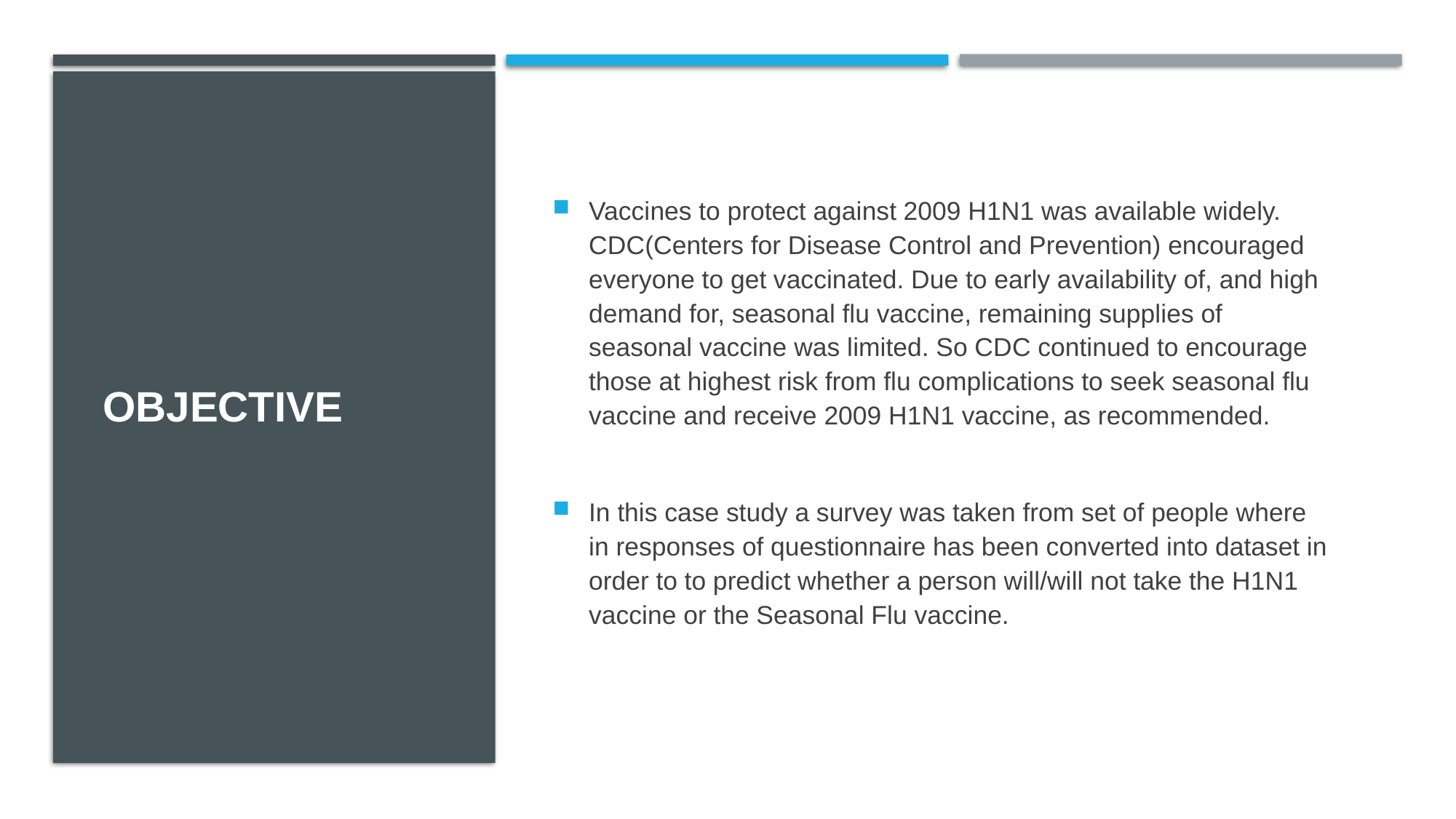

# Objective

Vaccines to protect against 2009 H1N1 was available widely. CDC(Centers for Disease Control and Prevention) encouraged everyone to get vaccinated. Due to early availability of, and high demand for, seasonal flu vaccine, remaining supplies of seasonal vaccine was limited. So CDC continued to encourage those at highest risk from flu complications to seek seasonal flu vaccine and receive 2009 H1N1 vaccine, as recommended.

In this case study a survey was taken from set of people where in responses of questionnaire has been converted into dataset in order to to predict whether a person will/will not take the H1N1 vaccine or the Seasonal Flu vaccine.